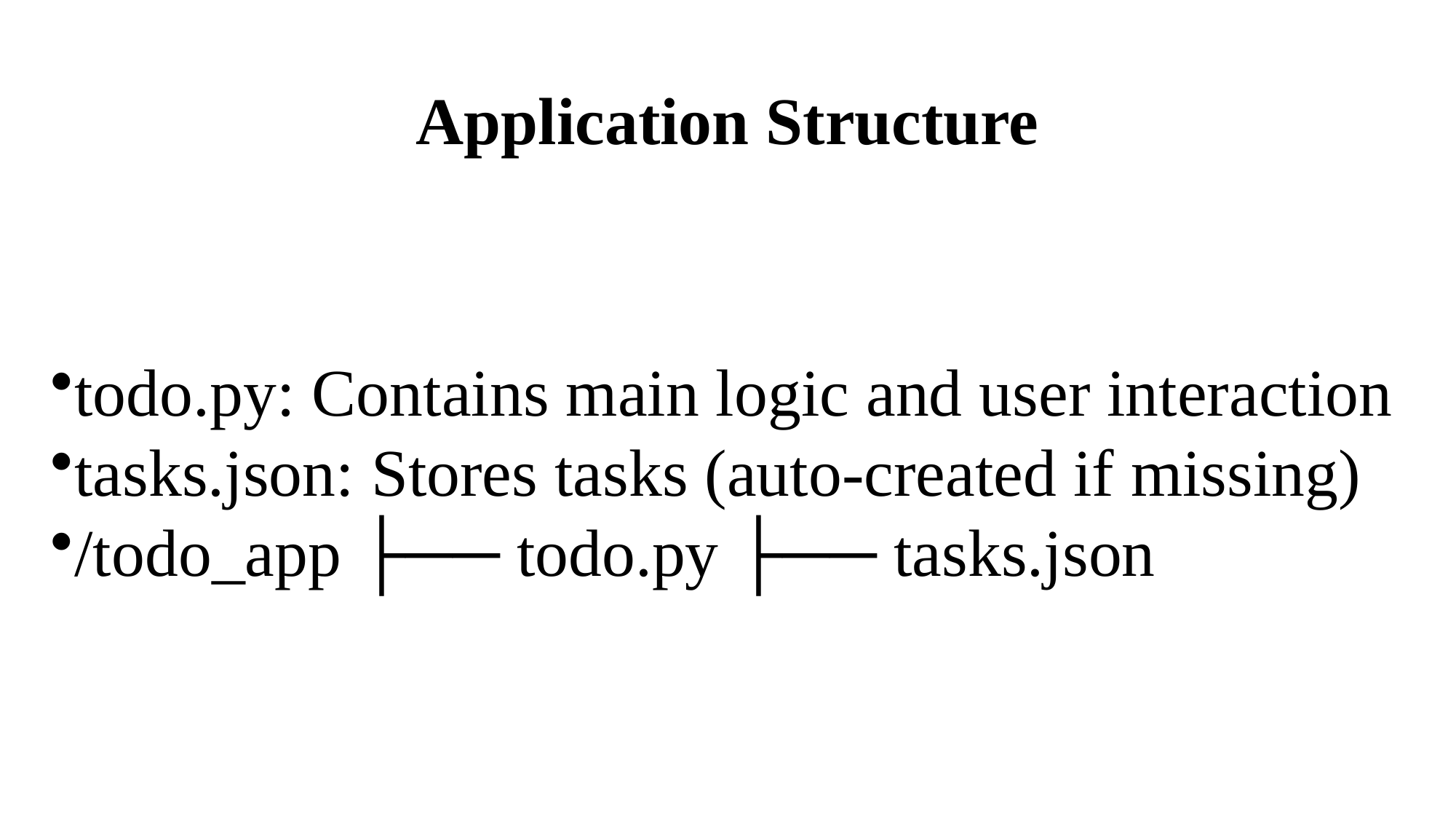

# Application Structure
todo.py: Contains main logic and user interaction
tasks.json: Stores tasks (auto-created if missing)
/todo_app ├── todo.py ├── tasks.json